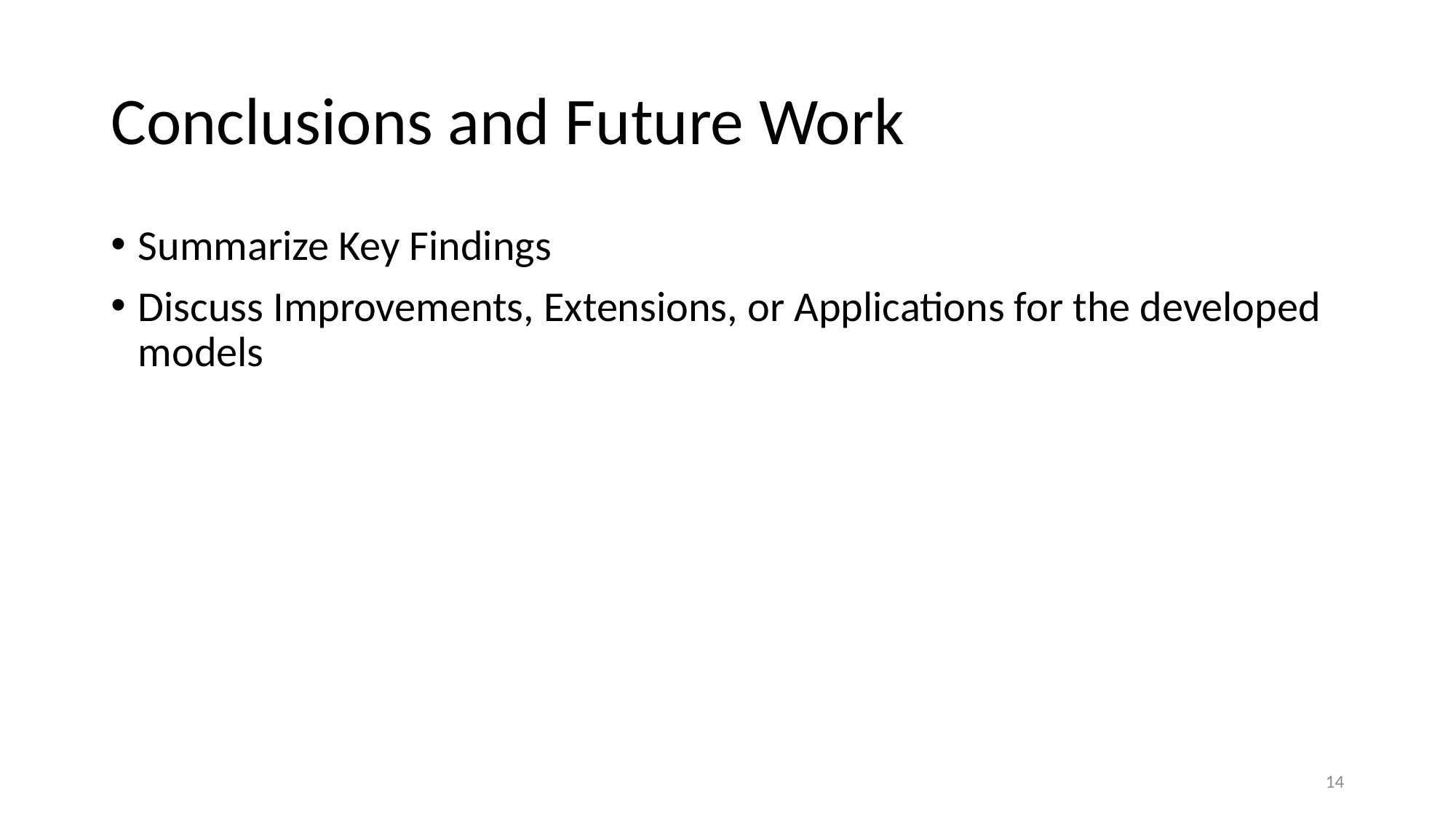

# Conclusions and Future Work
Summarize Key Findings
Discuss Improvements, Extensions, or Applications for the developed models
14